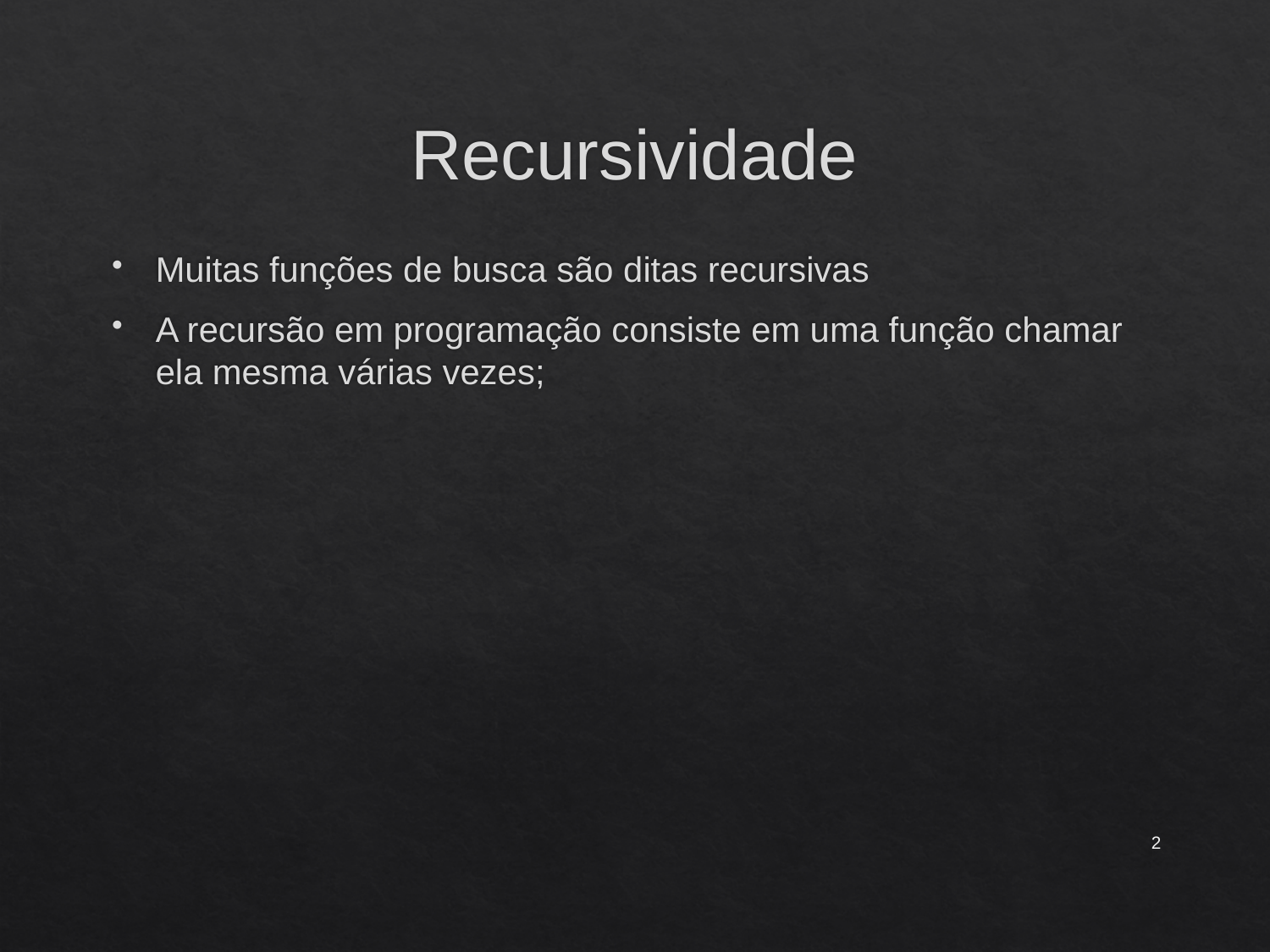

# Recursividade
Muitas funções de busca são ditas recursivas
A recursão em programação consiste em uma função chamar ela mesma várias vezes;

2